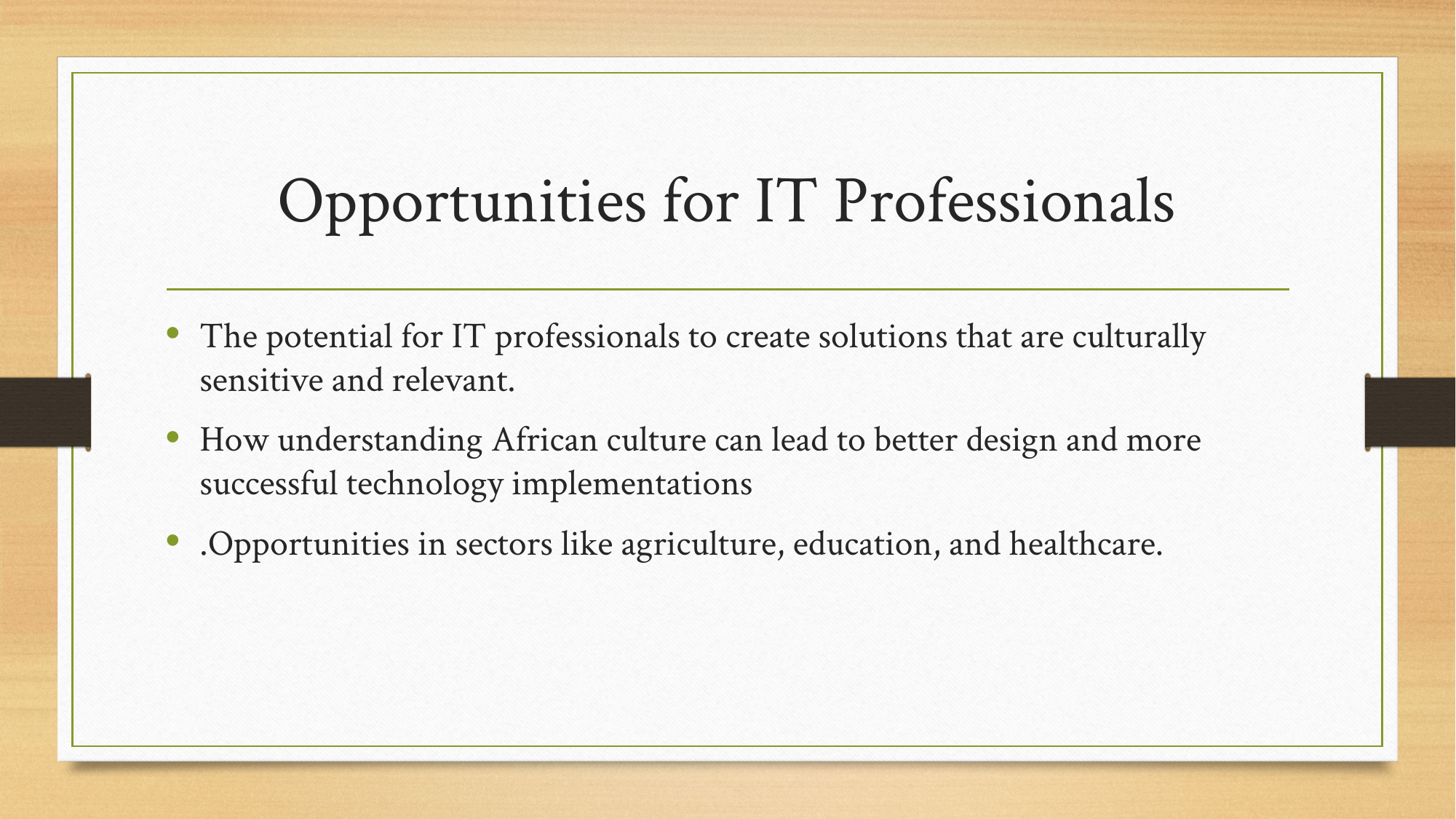

# Opportunities for IT Professionals
The potential for IT professionals to create solutions that are culturally sensitive and relevant.
How understanding African culture can lead to better design and more successful technology implementations
.Opportunities in sectors like agriculture, education, and healthcare.